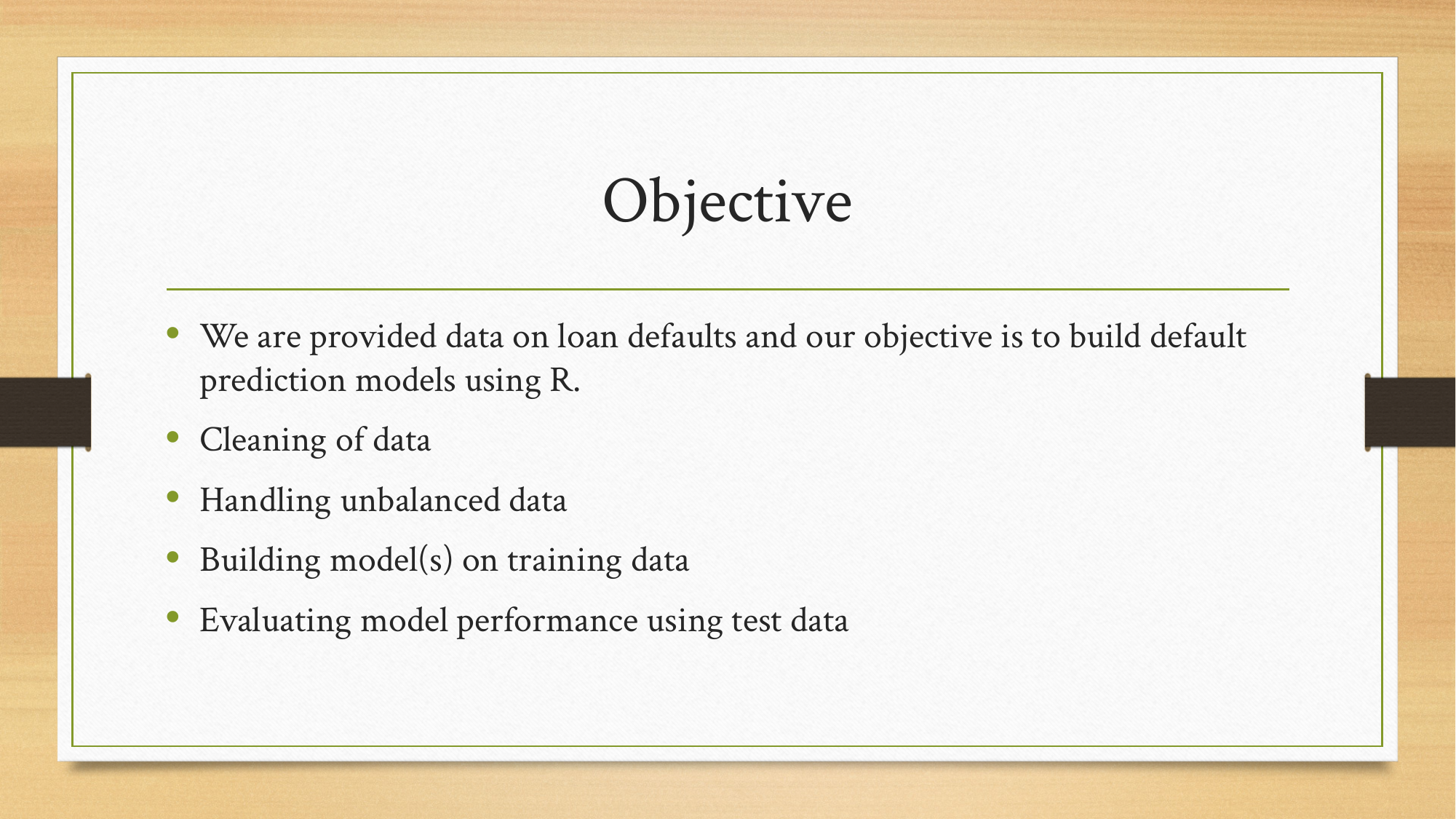

# Objective
We are provided data on loan defaults and our objective is to build default prediction models using R.
Cleaning of data
Handling unbalanced data
Building model(s) on training data
Evaluating model performance using test data